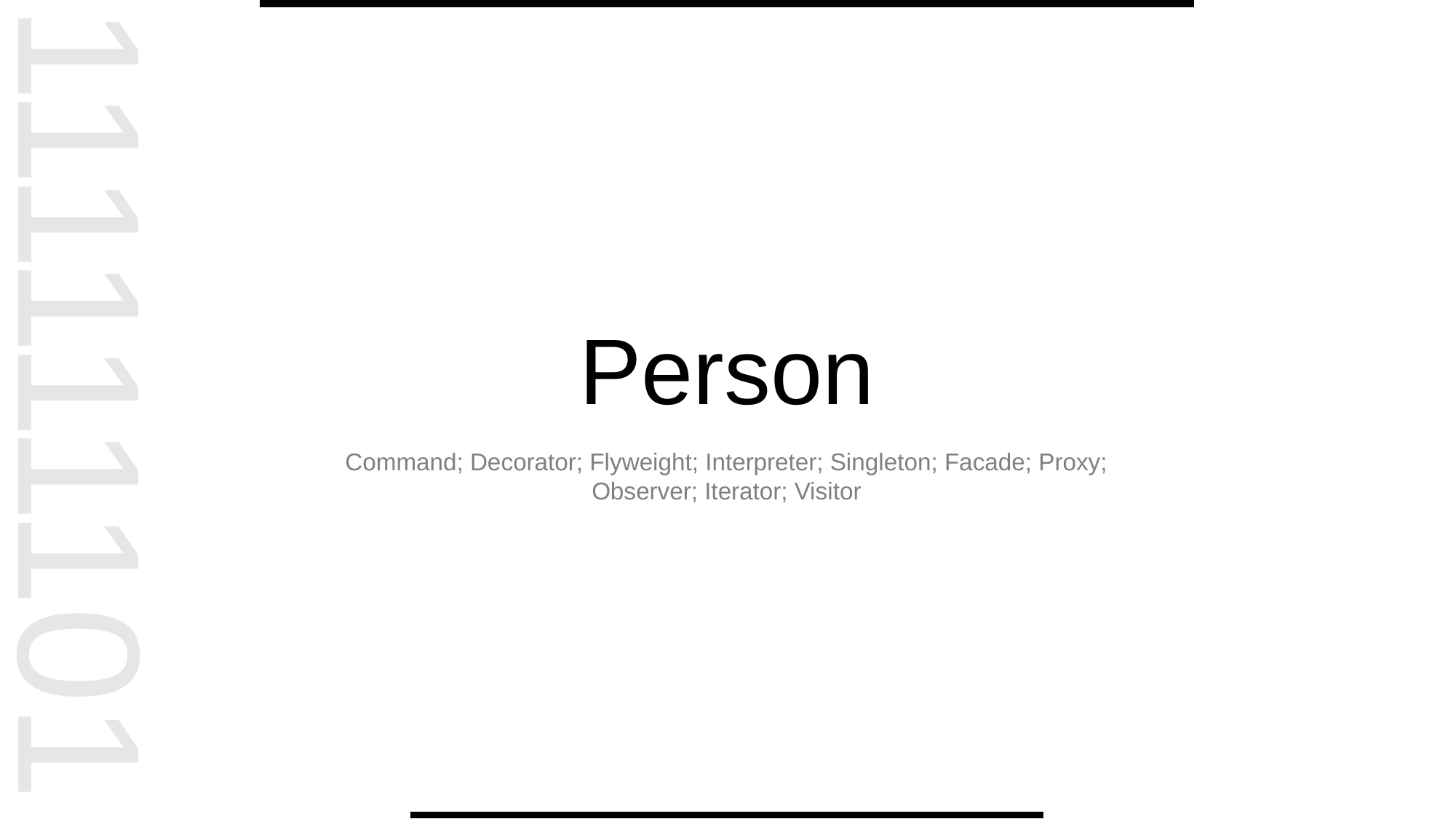

11
111111101
# Person
Command; Decorator; Flyweight; Interpreter; Singleton; Facade; Proxy; Observer; Iterator; Visitor